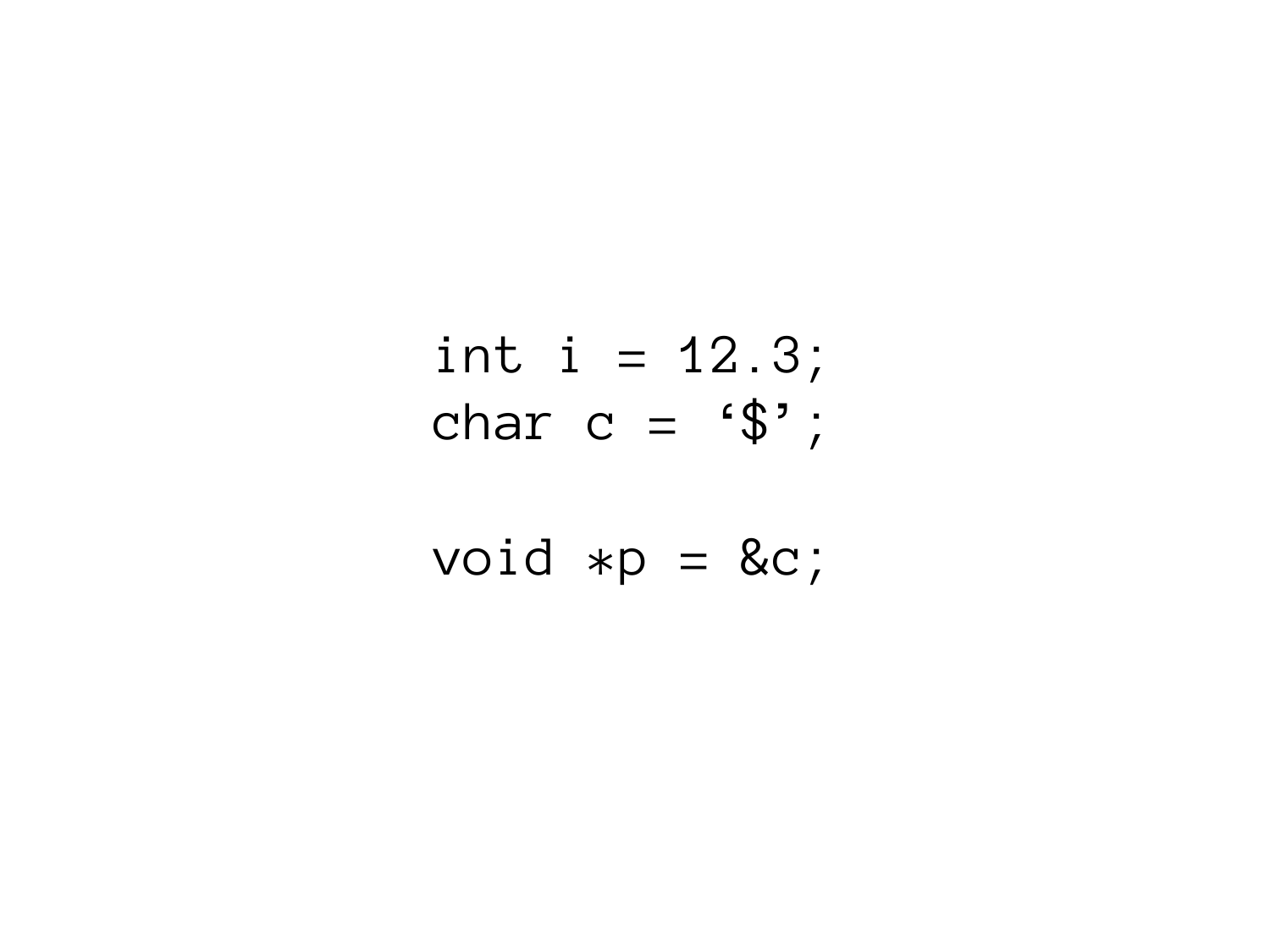

int i = 12.3;
char c = ‘$’;

void *p = &c;